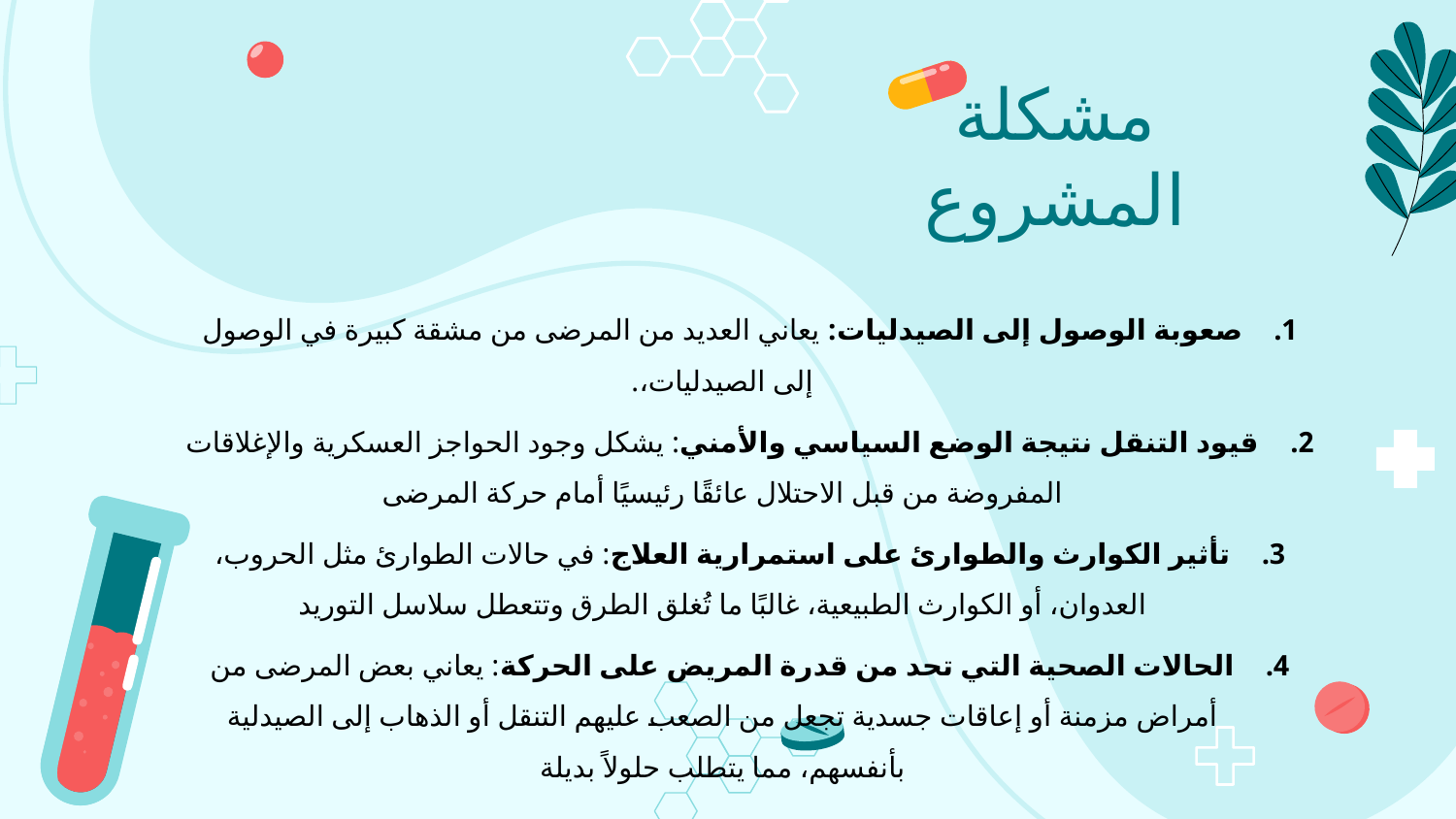

# مشكلة المشروع
صعوبة الوصول إلى الصيدليات: يعاني العديد من المرضى من مشقة كبيرة في الوصول إلى الصيدليات،.
قيود التنقل نتيجة الوضع السياسي والأمني: يشكل وجود الحواجز العسكرية والإغلاقات المفروضة من قبل الاحتلال عائقًا رئيسيًا أمام حركة المرضى
تأثير الكوارث والطوارئ على استمرارية العلاج: في حالات الطوارئ مثل الحروب، العدوان، أو الكوارث الطبيعية، غالبًا ما تُغلق الطرق وتتعطل سلاسل التوريد
الحالات الصحية التي تحد من قدرة المريض على الحركة: يعاني بعض المرضى من أمراض مزمنة أو إعاقات جسدية تجعل من الصعب عليهم التنقل أو الذهاب إلى الصيدلية بأنفسهم، مما يتطلب حلولاً بديلة